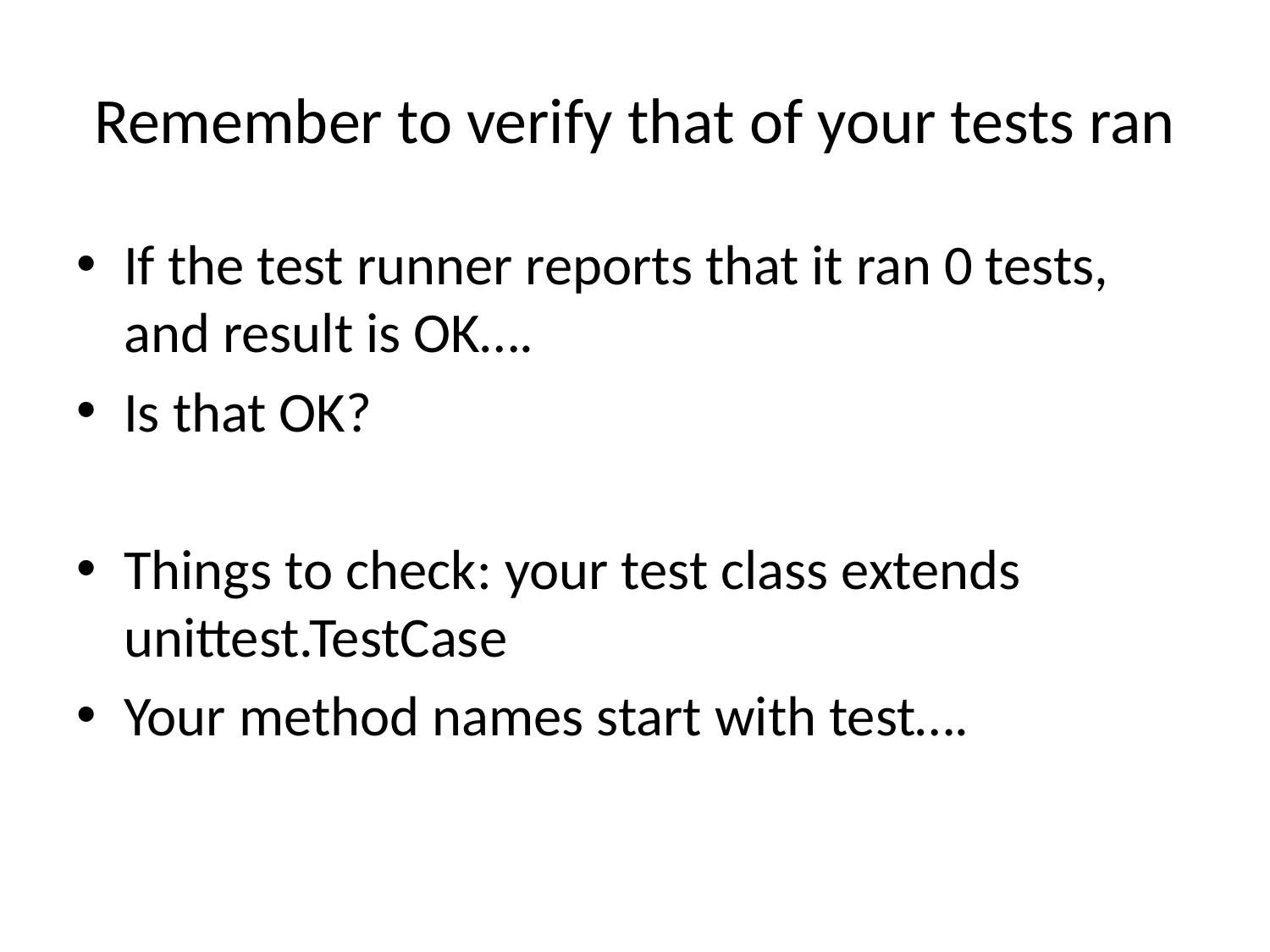

# Remember to verify that of your tests ran
If the test runner reports that it ran 0 tests, and result is OK….
Is that OK?

Things to check: your test class extends unittest.TestCase
Your method names start with test….